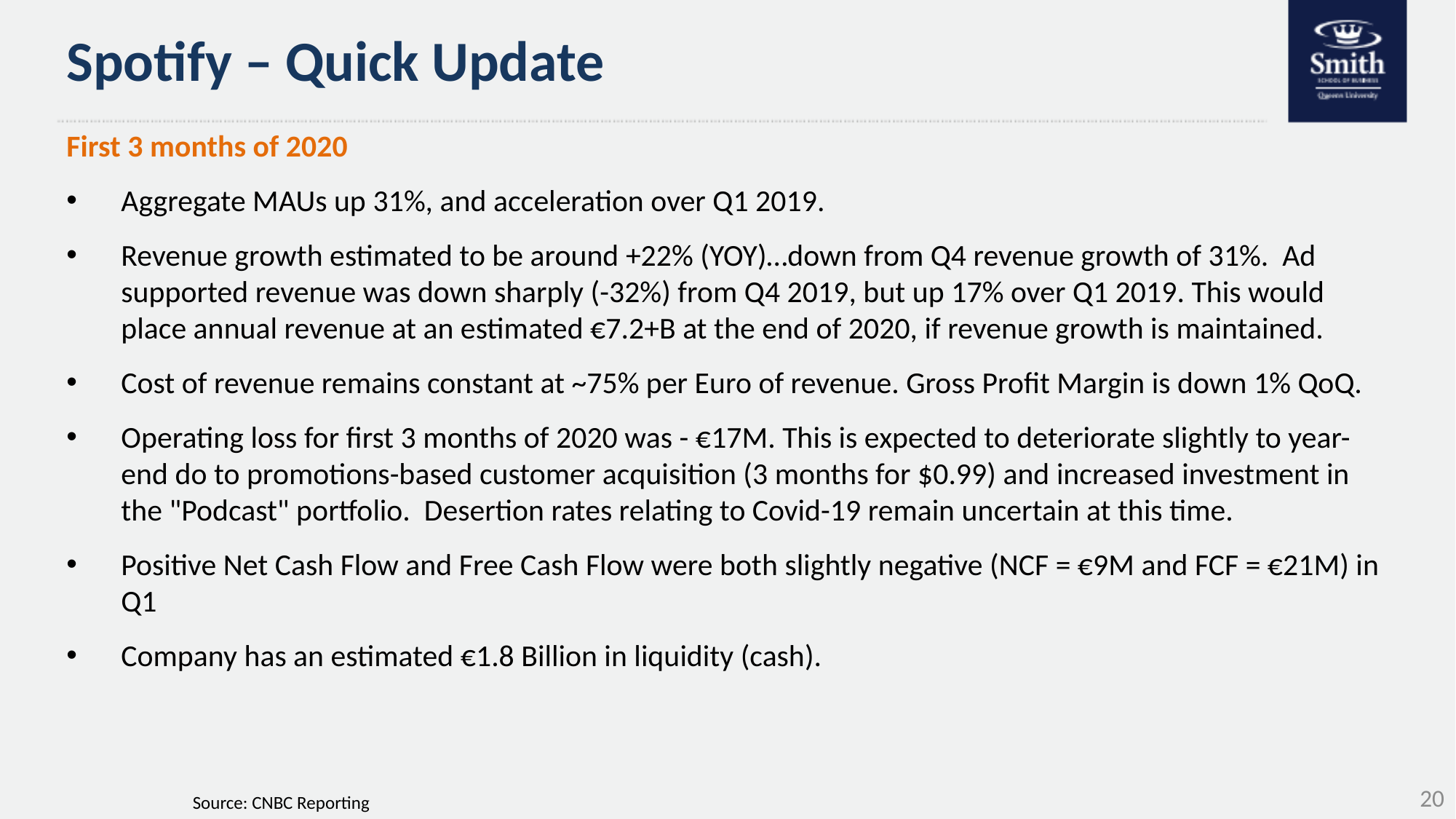

# Spotify – Quick Update
First 3 months of 2020
Aggregate MAUs up 31%, and acceleration over Q1 2019.
Revenue growth estimated to be around +22% (YOY)…down from Q4 revenue growth of 31%.  Ad supported revenue was down sharply (-32%) from Q4 2019, but up 17% over Q1 2019. This would place annual revenue at an estimated €7.2+B at the end of 2020, if revenue growth is maintained.
Cost of revenue remains constant at ~75% per Euro of revenue. Gross Profit Margin is down 1% QoQ.
Operating loss for first 3 months of 2020 was - €17M. This is expected to deteriorate slightly to year-end do to promotions-based customer acquisition (3 months for $0.99) and increased investment in the "Podcast" portfolio.  Desertion rates relating to Covid-19 remain uncertain at this time.
Positive Net Cash Flow and Free Cash Flow were both slightly negative (NCF = €9M and FCF = €21M) in Q1
Company has an estimated €1.8 Billion in liquidity (cash).
20
Source: CNBC Reporting